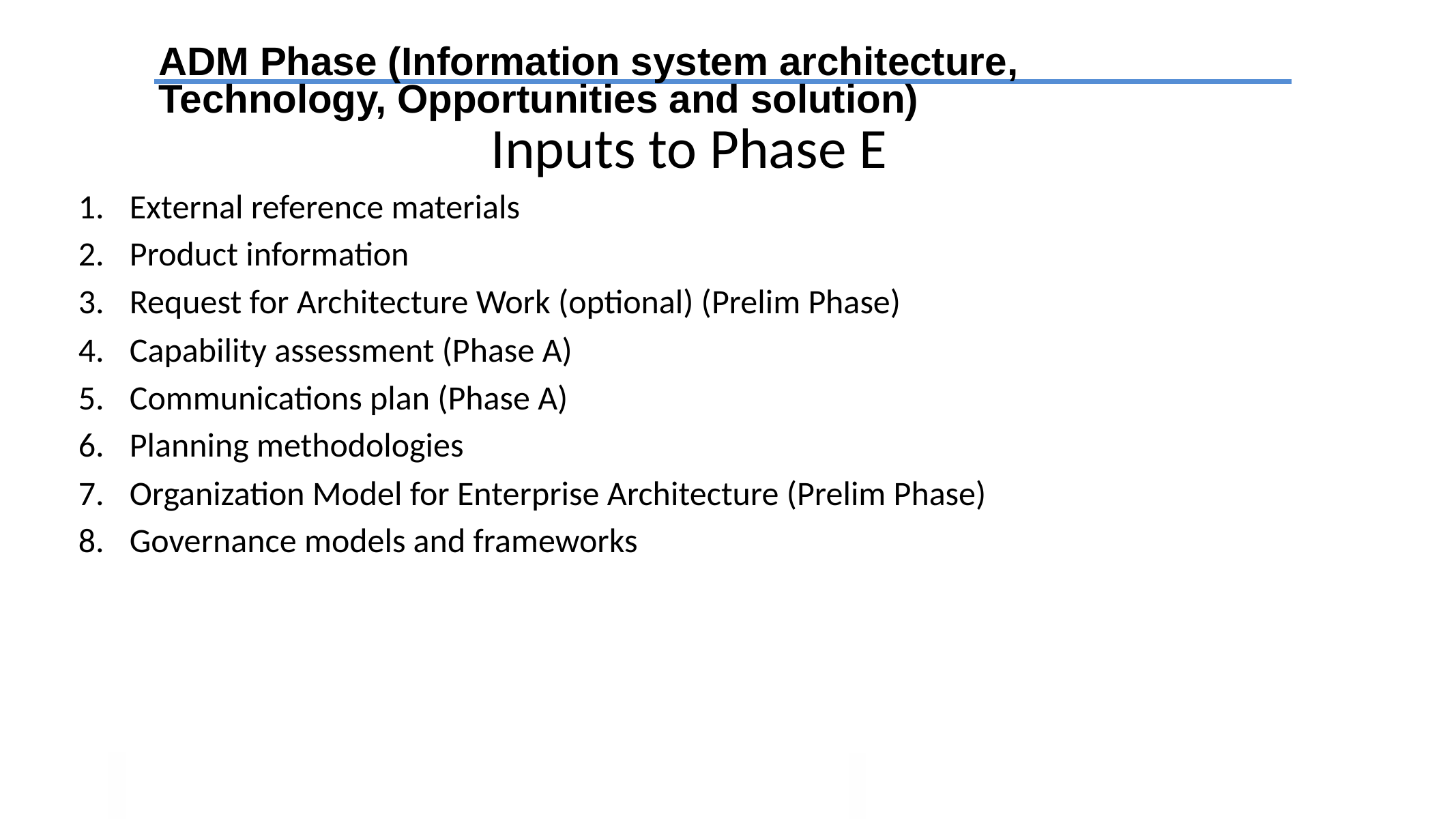

ADM Phase (Information system architecture, Technology, Opportunities and solution)

# Inputs to Phase E
External reference materials
Product information
Request for Architecture Work (optional) (Prelim Phase)
Capability assessment (Phase A)
Communications plan (Phase A)
Planning methodologies
Organization Model for Enterprise Architecture (Prelim Phase)
Governance models and frameworks
TEXT
TEXT